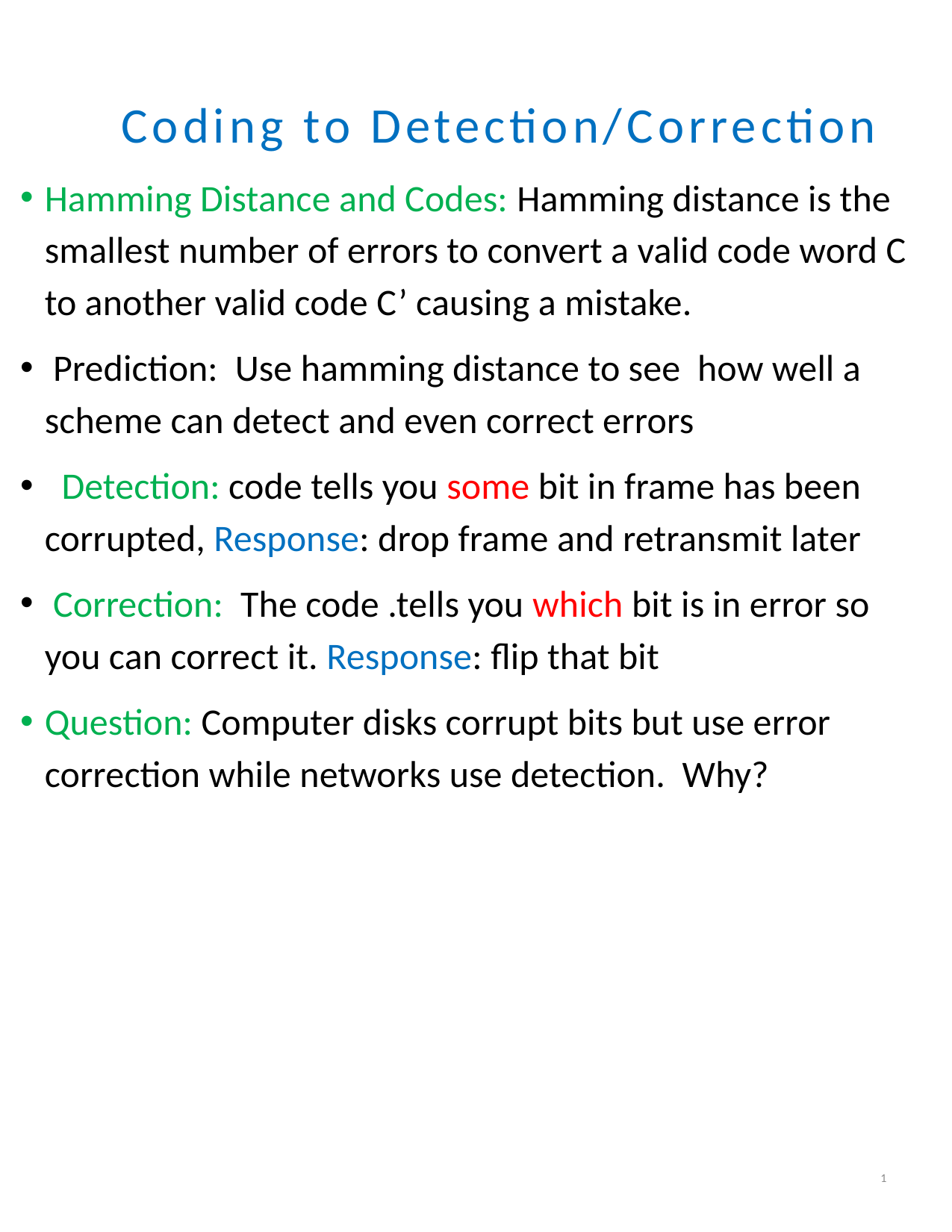

1
Coding to Detection/Correction
Hamming Distance and Codes: Hamming distance is the smallest number of errors to convert a valid code word C to another valid code C’ causing a mistake.
 Prediction:  Use hamming distance to see  how well a scheme can detect and even correct errors
  Detection: code tells you some bit in frame has been corrupted, Response: drop frame and retransmit later
 Correction:  The code .tells you which bit is in error so you can correct it. Response: flip that bit
Question: Computer disks corrupt bits but use error correction while networks use detection.  Why?